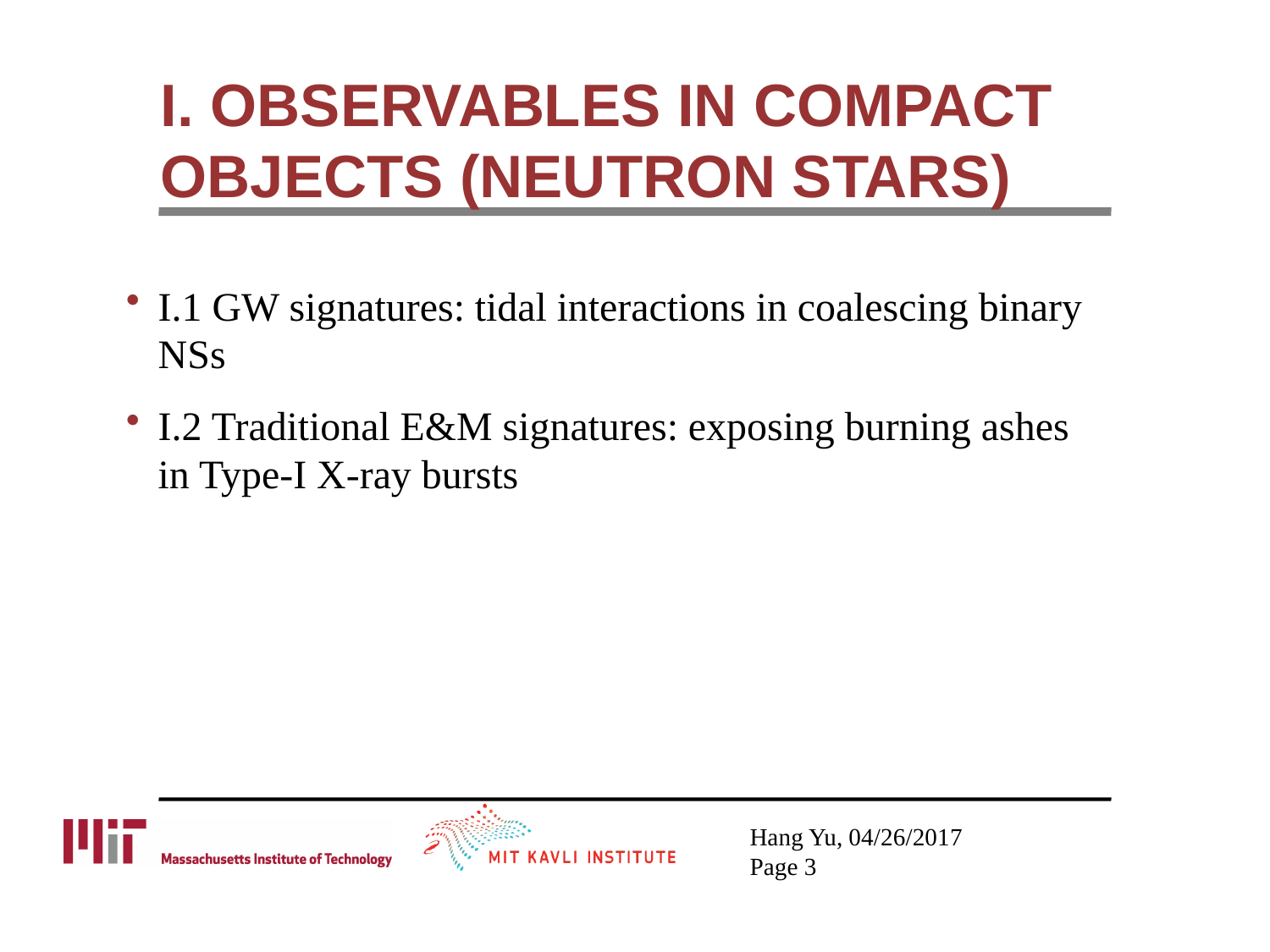

# I. OBSERVABLES IN COMPACT OBJECTS (NEUTRON STARS)
I.1 GW signatures: tidal interactions in coalescing binary NSs
I.2 Traditional E&M signatures: exposing burning ashes in Type-I X-ray bursts

Hang Yu, 04/26/2017
Page 3